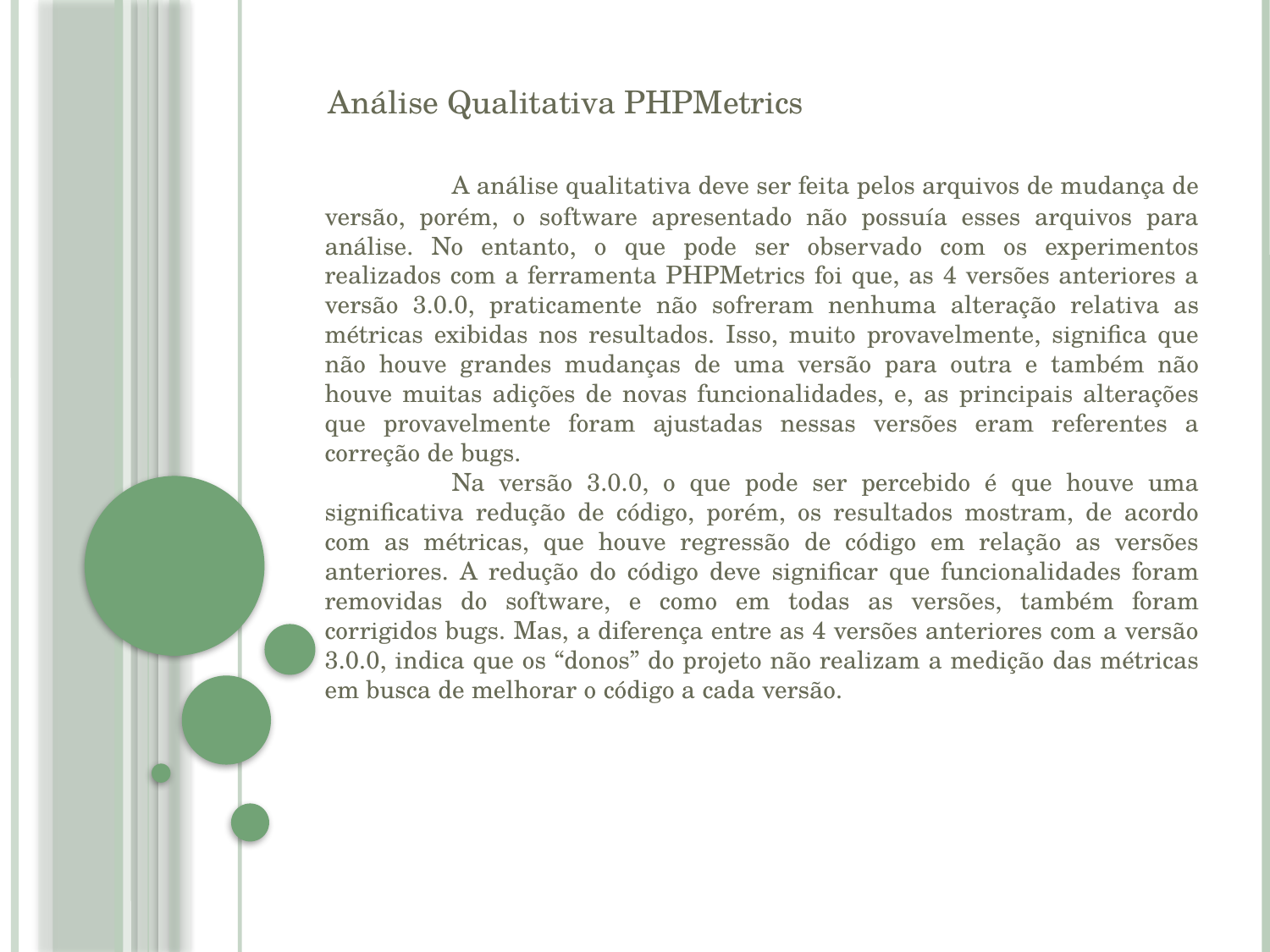

Análise Qualitativa PHPMetrics
	A análise qualitativa deve ser feita pelos arquivos de mudança de versão, porém, o software apresentado não possuía esses arquivos para análise. No entanto, o que pode ser observado com os experimentos realizados com a ferramenta PHPMetrics foi que, as 4 versões anteriores a versão 3.0.0, praticamente não sofreram nenhuma alteração relativa as métricas exibidas nos resultados. Isso, muito provavelmente, significa que não houve grandes mudanças de uma versão para outra e também não houve muitas adições de novas funcionalidades, e, as principais alterações que provavelmente foram ajustadas nessas versões eram referentes a correção de bugs.
	Na versão 3.0.0, o que pode ser percebido é que houve uma significativa redução de código, porém, os resultados mostram, de acordo com as métricas, que houve regressão de código em relação as versões anteriores. A redução do código deve significar que funcionalidades foram removidas do software, e como em todas as versões, também foram corrigidos bugs. Mas, a diferença entre as 4 versões anteriores com a versão 3.0.0, indica que os “donos” do projeto não realizam a medição das métricas em busca de melhorar o código a cada versão.